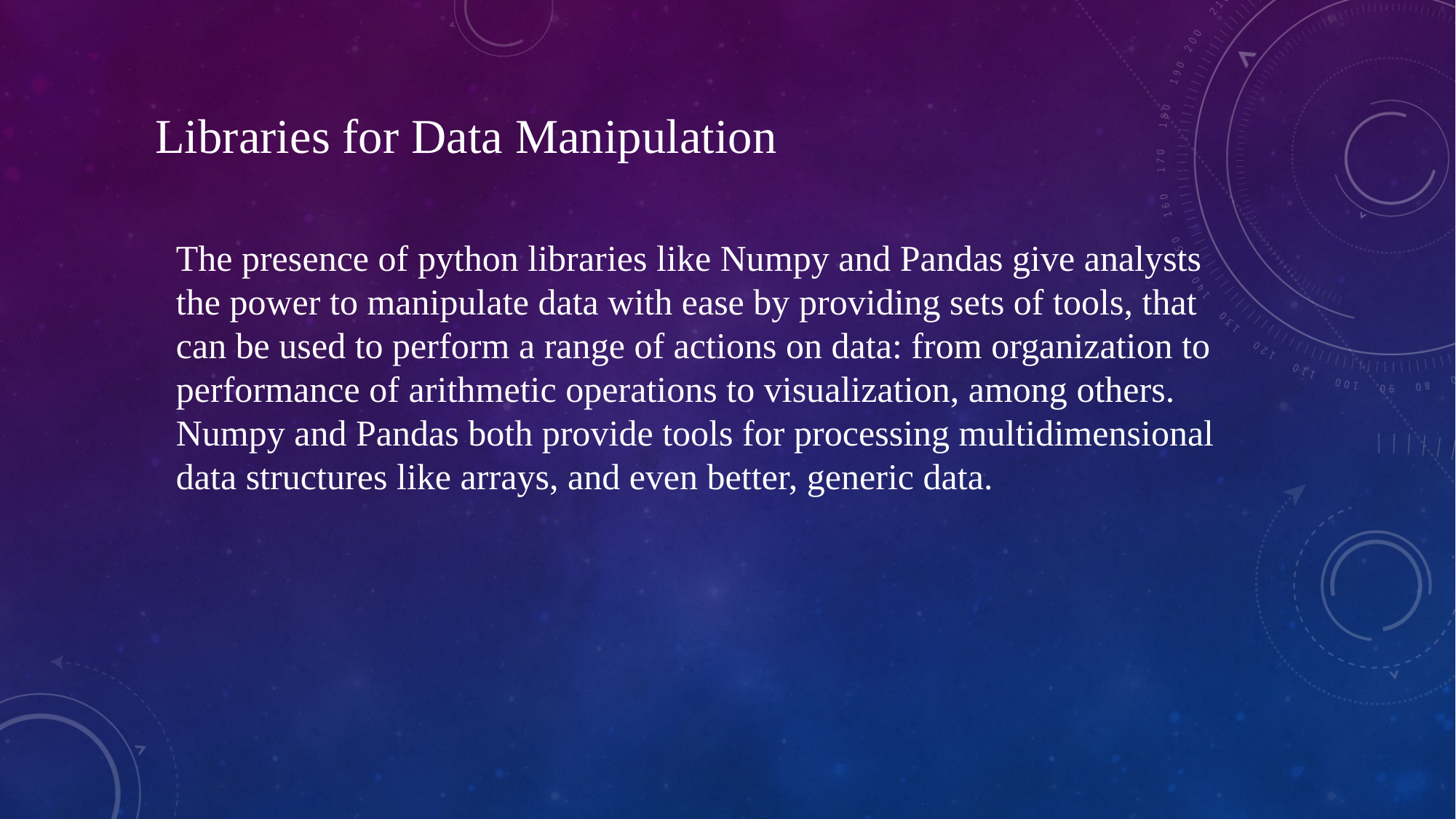

Libraries for Data Manipulation
The presence of python libraries like Numpy and Pandas give analysts the power to manipulate data with ease by providing sets of tools, that can be used to perform a range of actions on data: from organization to performance of arithmetic operations to visualization, among others.
Numpy and Pandas both provide tools for processing multidimensional data structures like arrays, and even better, generic data.